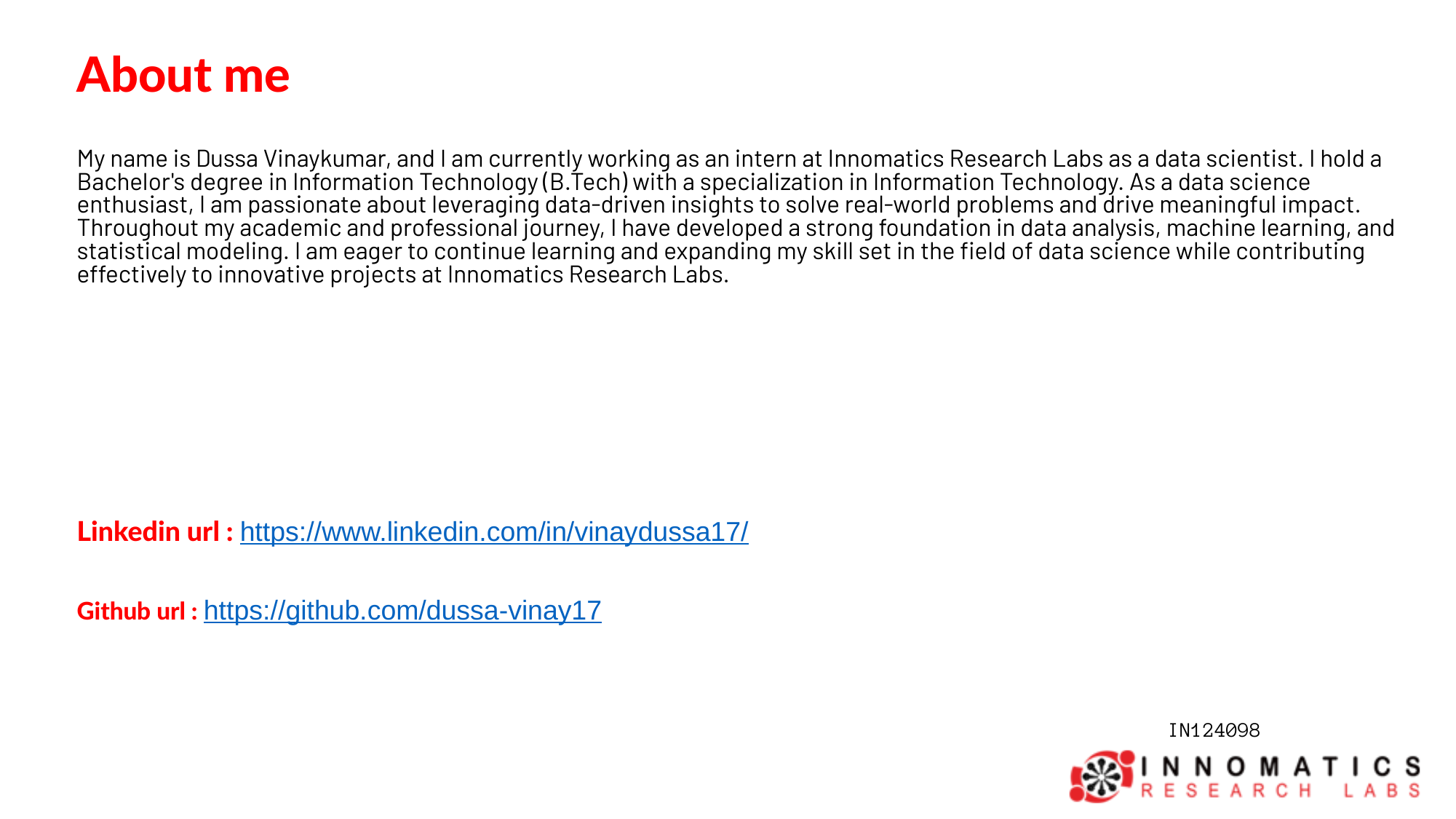

About me

My name is Dussa Vinaykumar, and I am currently working as an intern at Innomatics Research Labs as a data scientist. I hold a Bachelor's degree in Information Technology (B.Tech) with a specialization in Information Technology. As a data science enthusiast, I am passionate about leveraging data-driven insights to solve real-world problems and drive meaningful impact. Throughout my academic and professional journey, I have developed a strong foundation in data analysis, machine learning, and statistical modeling. I am eager to continue learning and expanding my skill set in the field of data science while contributing effectively to innovative projects at Innomatics Research Labs.

Linkedin url : https://www.linkedin.com/in/vinaydussa17/

Github url : https://github.com/dussa-vinay17

										IN124098